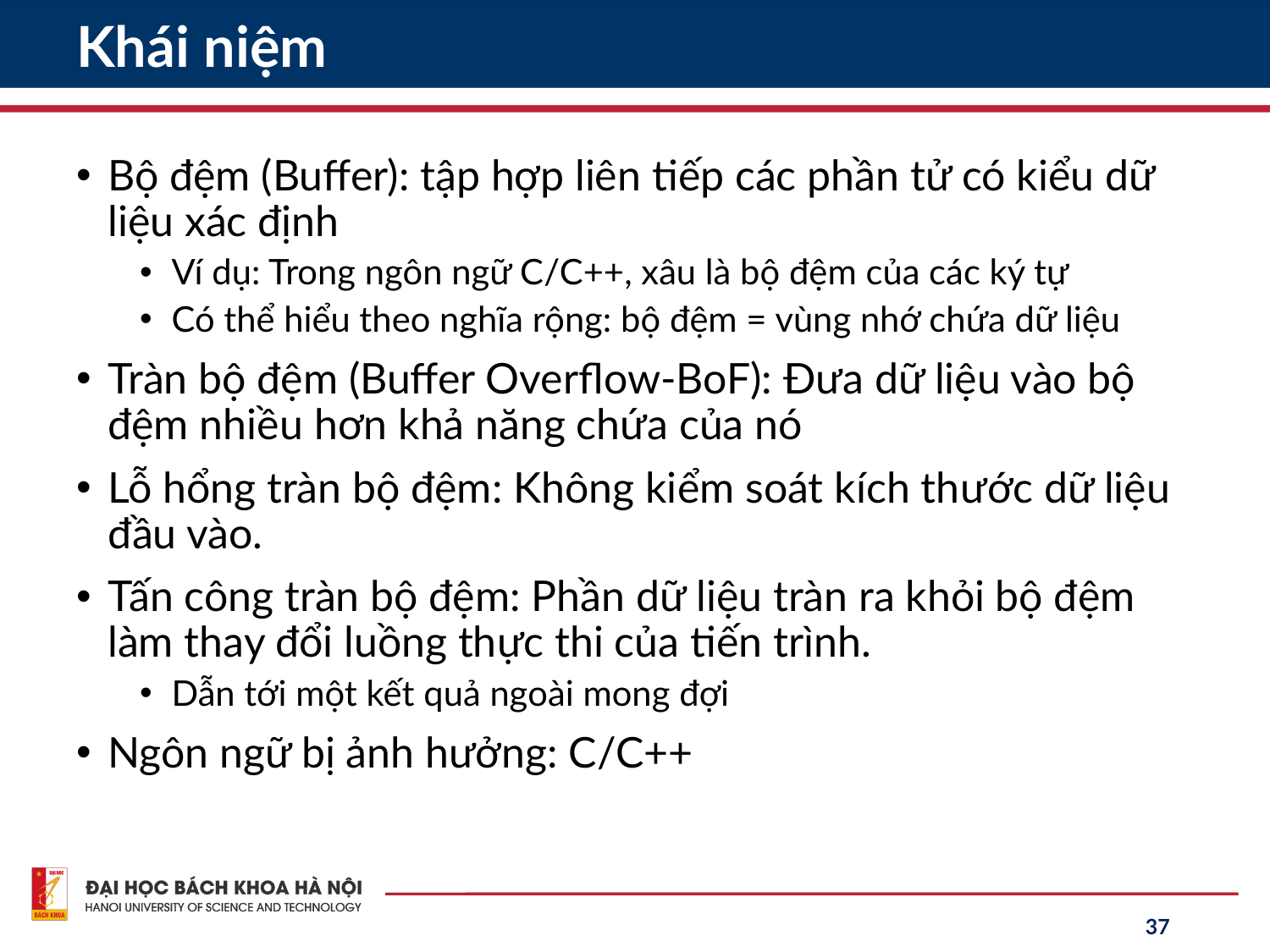

# Khái niệm
Bộ đệm (Buffer): tập hợp liên tiếp các phần tử có kiểu dữ liệu xác định
Ví dụ: Trong ngôn ngữ C/C++, xâu là bộ đệm của các ký tự
Có thể hiểu theo nghĩa rộng: bộ đệm = vùng nhớ chứa dữ liệu
Tràn bộ đệm (Buffer Overflow-BoF): Đưa dữ liệu vào bộ đệm nhiều hơn khả năng chứa của nó
Lỗ hổng tràn bộ đệm: Không kiểm soát kích thước dữ liệu đầu vào.
Tấn công tràn bộ đệm: Phần dữ liệu tràn ra khỏi bộ đệm làm thay đổi luồng thực thi của tiến trình.
Dẫn tới một kết quả ngoài mong đợi
Ngôn ngữ bị ảnh hưởng: C/C++
37